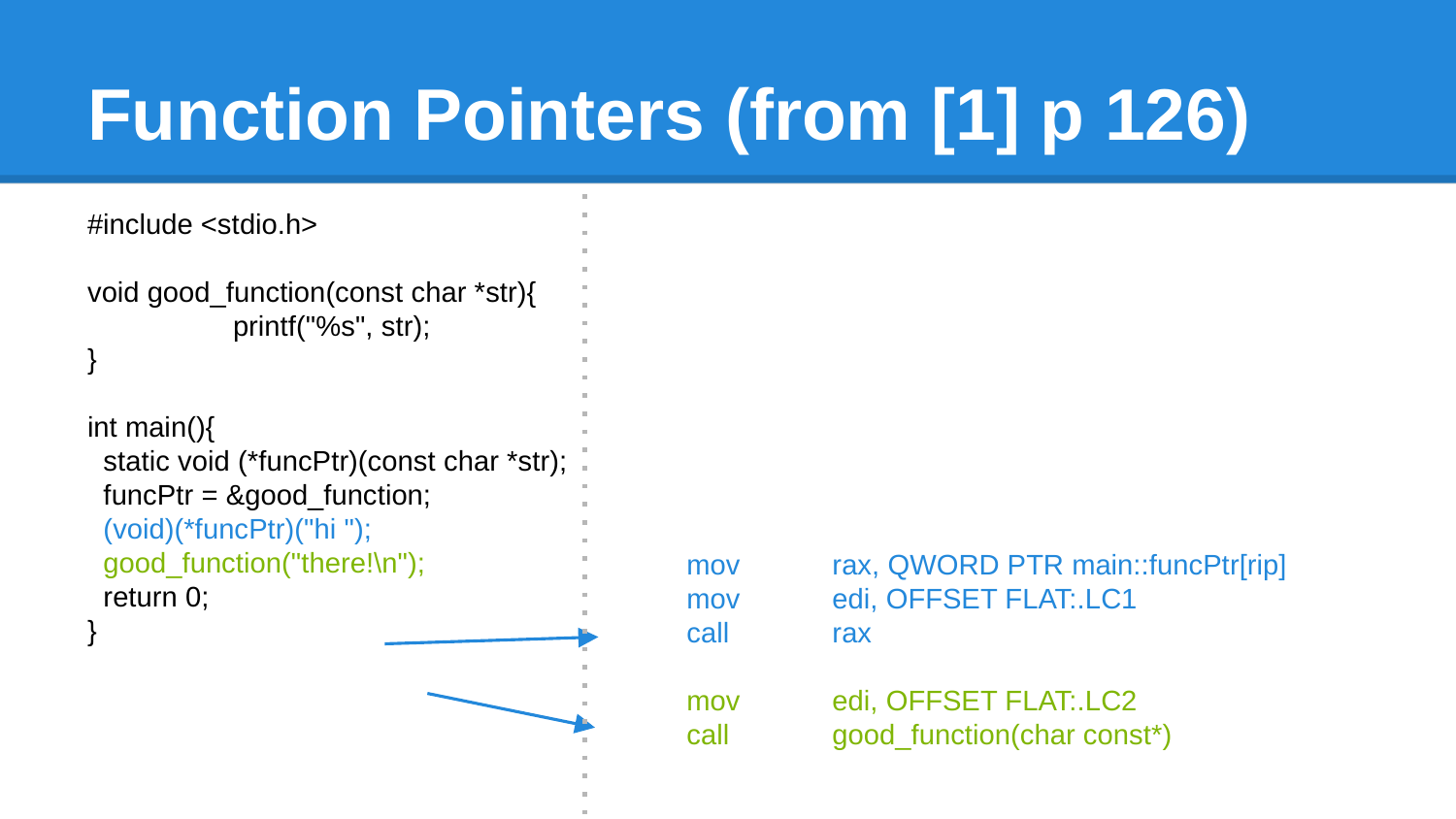

# Function Pointers (from [1] p 126)
#include <stdio.h>

void good_function(const char *str){
 	printf("%s", str);
}

int main(){
  static void (*funcPtr)(const char *str);
  funcPtr = &good_function;
  (void)(*funcPtr)("hi ");
  good_function("there!\n");
  return 0;
}

	mov	rax, QWORD PTR main::funcPtr[rip]
	mov	edi, OFFSET FLAT:.LC1
	call	rax

	mov	edi, OFFSET FLAT:.LC2
	call	good_function(char const*)